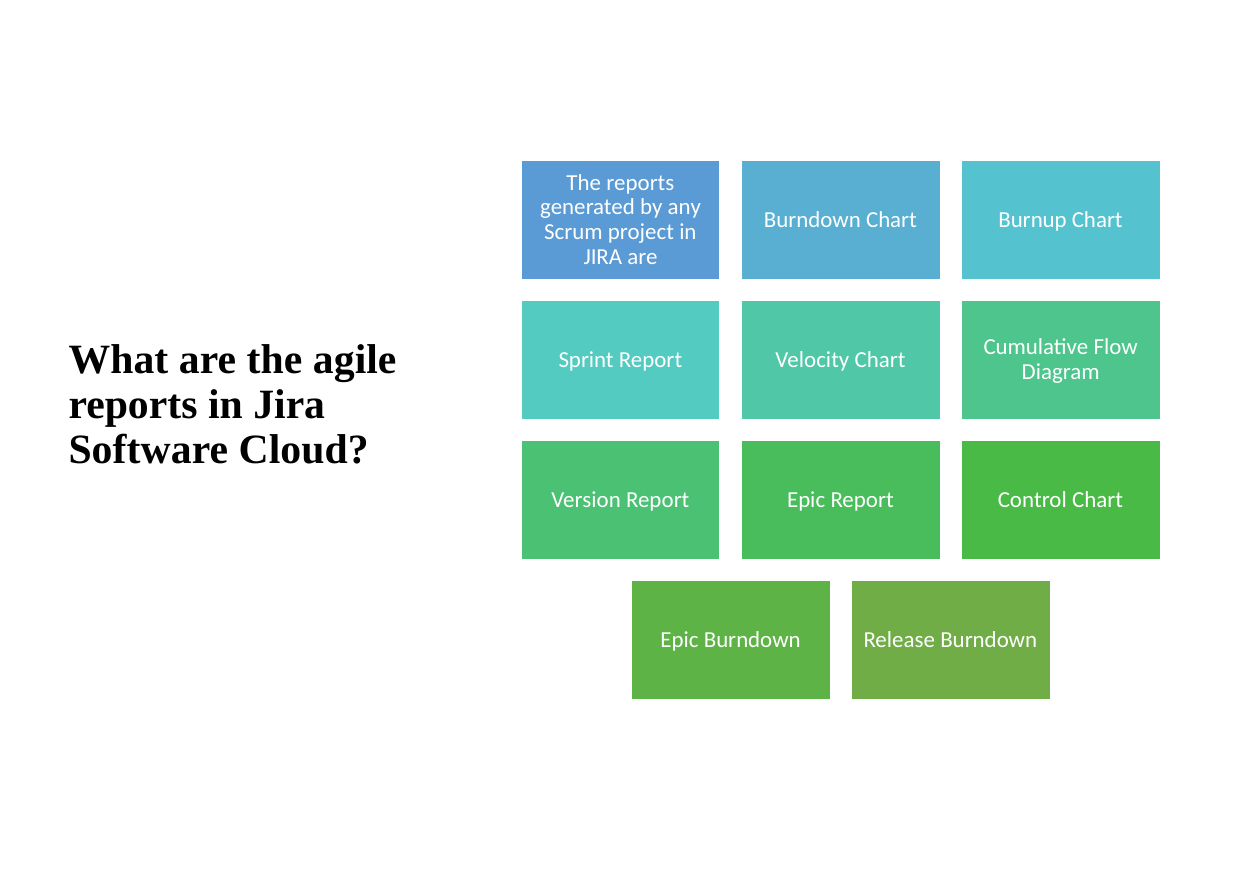

# What are the agile reports in Jira Software Cloud?
The reports generated by any Scrum project in JIRA are
Burndown Chart
Burnup Chart
Sprint Report
Velocity Chart
Cumulative Flow Diagram
Version Report
Epic Report
Control Chart
Epic Burndown
Release Burndown